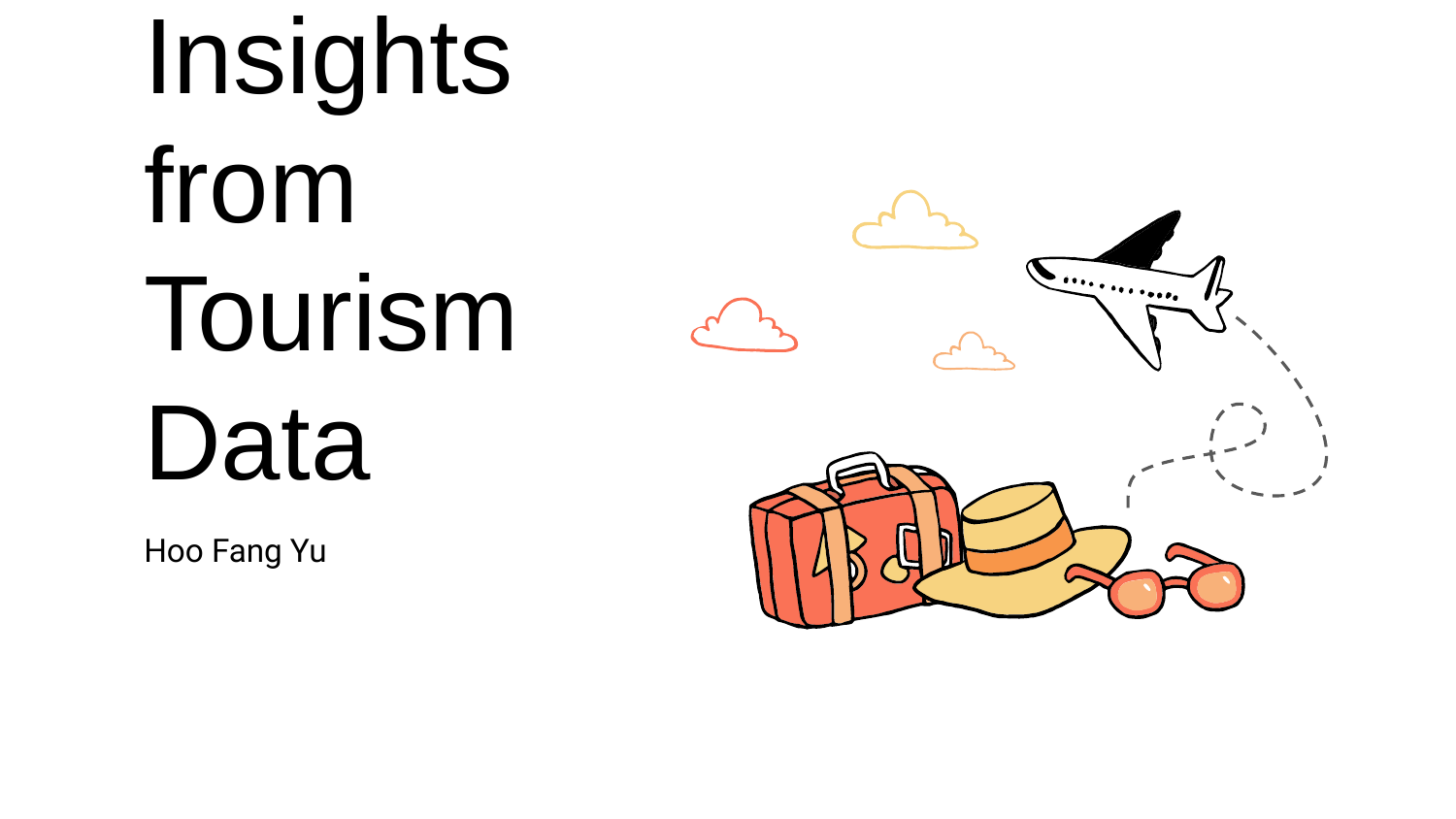

# Insights from Tourism Data

Hoo Fang Yu